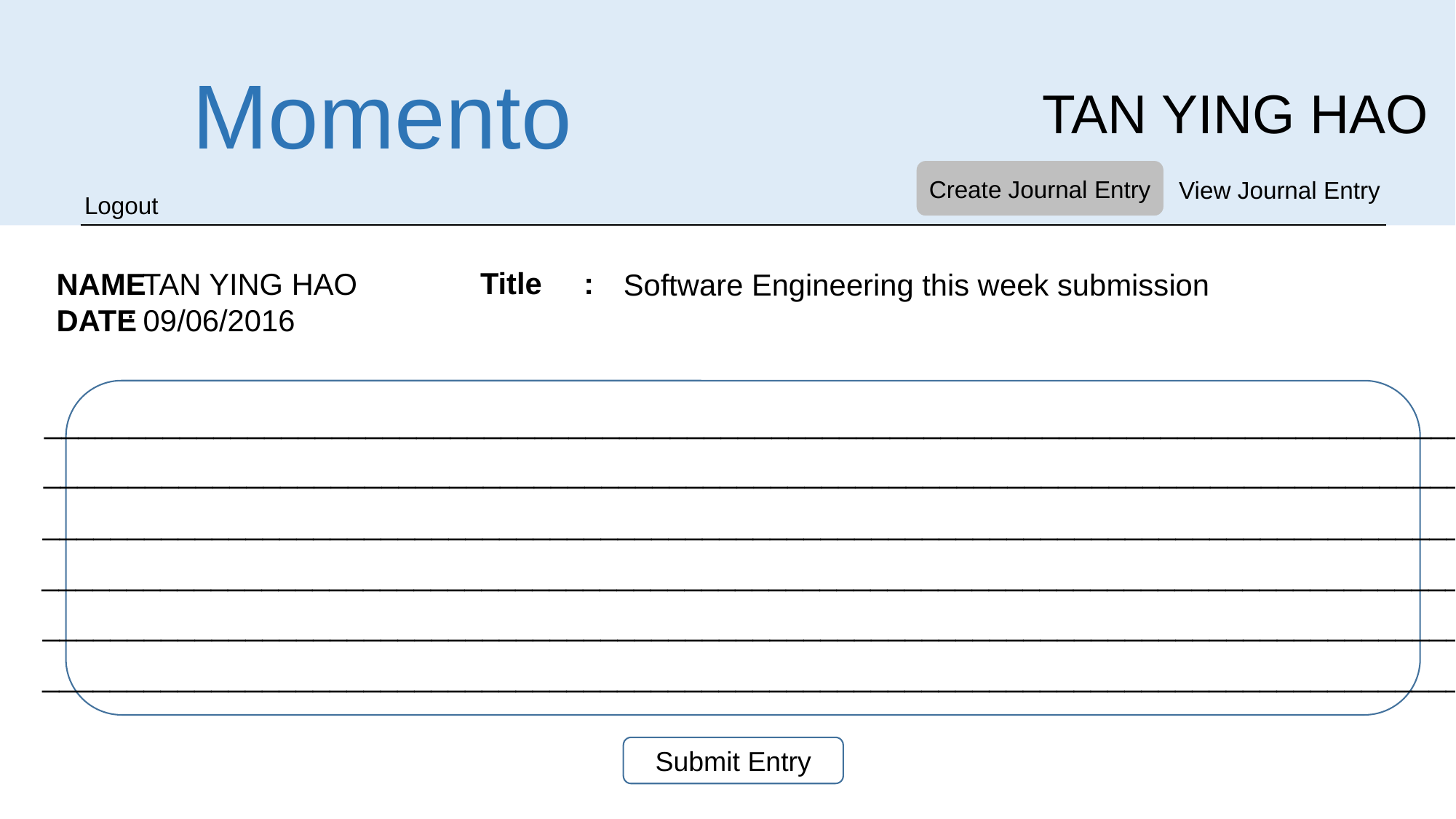

Momento
TAN YING HAO

Create Journal Entry
View Journal Entry
Logout
Title     :
NAME
DATE
: TAN YING HAO
: 09/06/2016
Software Engineering this week submission

_____________________________________________________________________________________
_____________________________________________________________________________________
_____________________________________________________________________________________
_____________________________________________________________________________________
_____________________________________________________________________________________
_____________________________________________________________________________________
Submit Entry